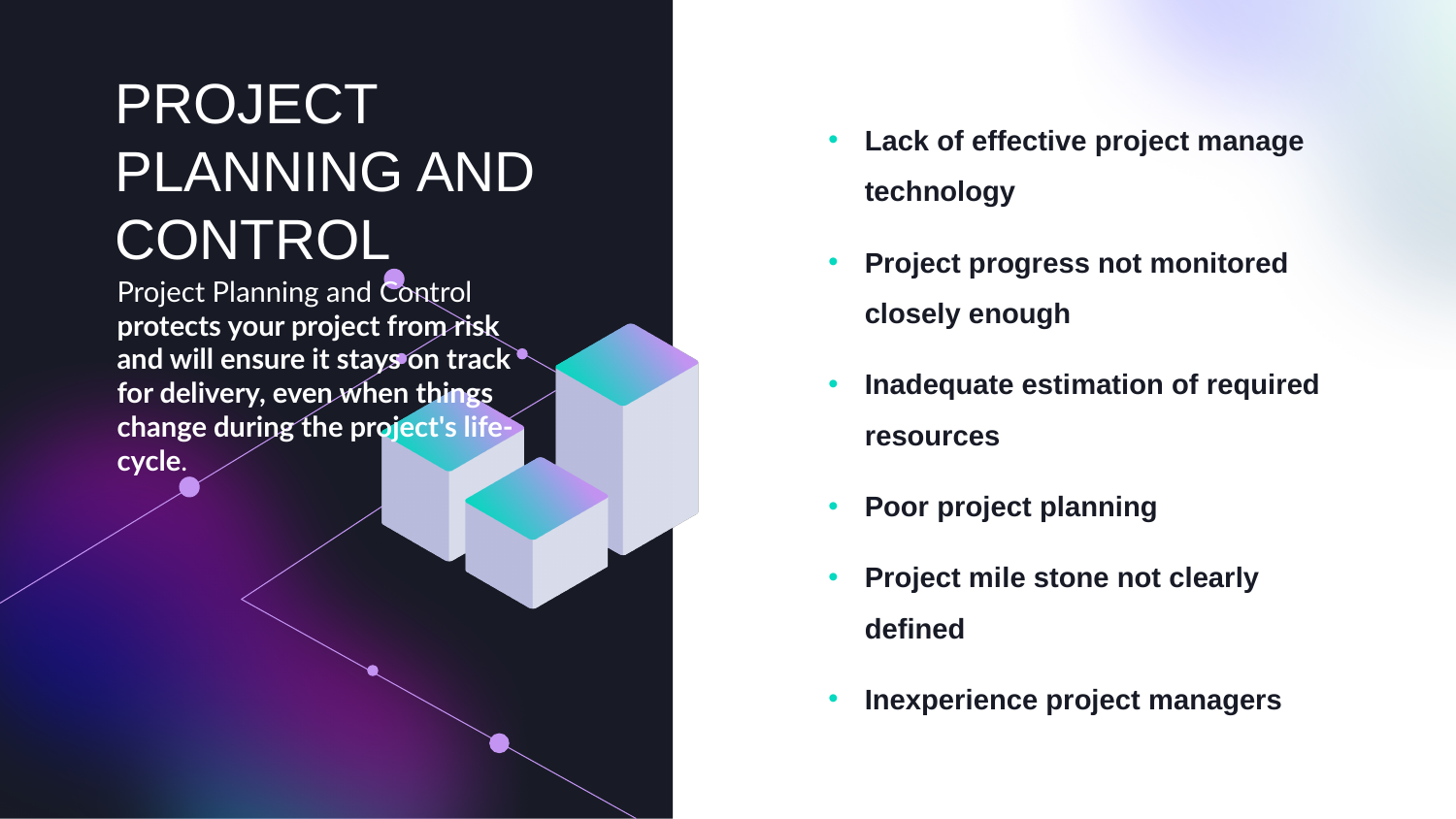

#
PROJECT PLANNING AND CONTROL
Lack of effective project manage technology
Project progress not monitored  closely enough
Inadequate estimation of required resources
Poor project planning
Project mile stone not clearly defined
Inexperience project managers

Project Planning and Control protects your project from risk and will ensure it stays on track for delivery, even when things change during the project's life-cycle.
7